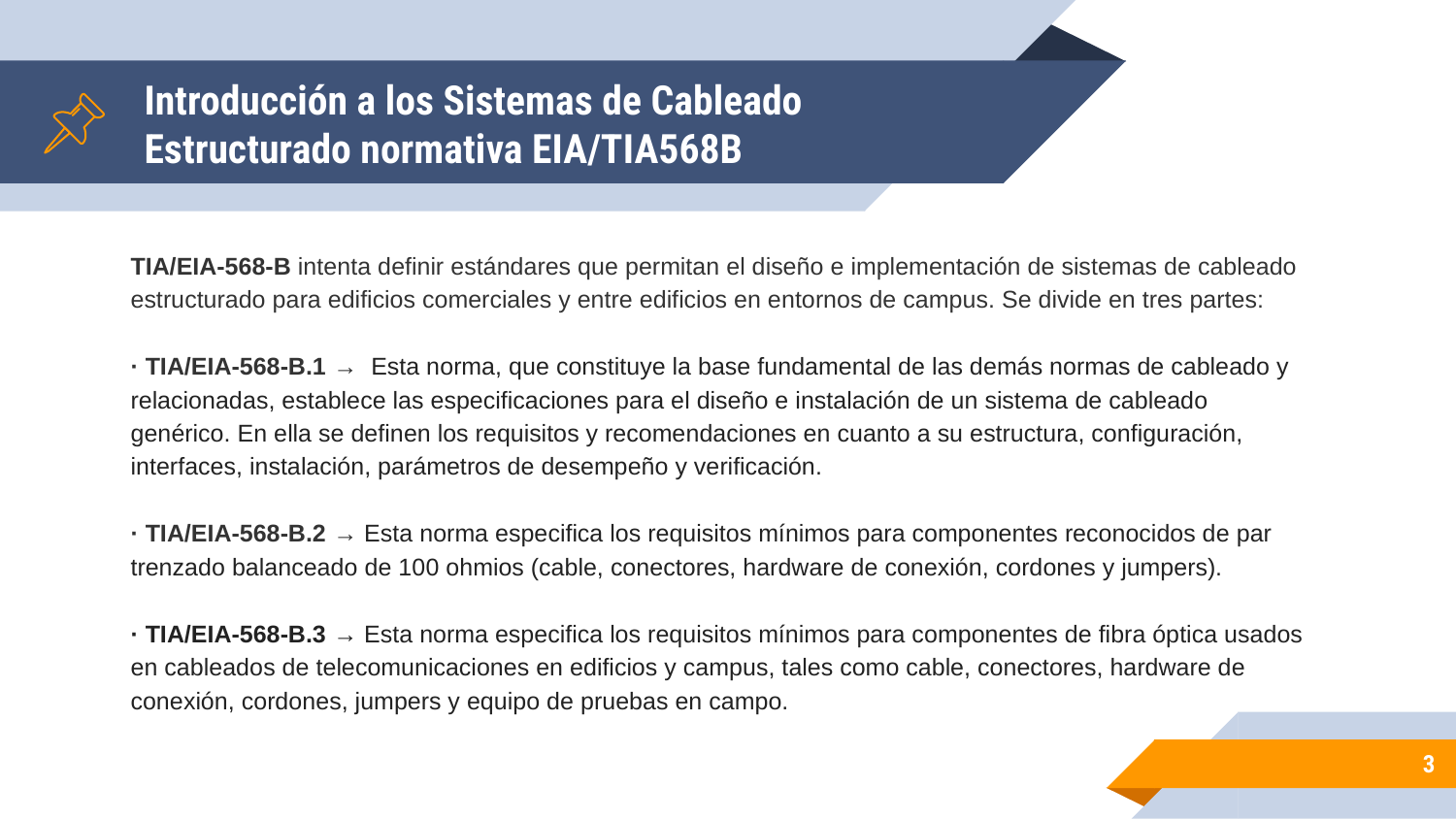

# Introducción a los Sistemas de Cableado Estructurado normativa EIA/TIA568B

TIA/EIA-568-B intenta definir estándares que permitan el diseño e implementación de sistemas de cableado estructurado para edificios comerciales y entre edificios en entornos de campus. Se divide en tres partes:

· TIA/EIA-568-B.1 →  Esta norma, que constituye la base fundamental de las demás normas de cableado y relacionadas, establece las especificaciones para el diseño e instalación de un sistema de cableado genérico. En ella se definen los requisitos y recomendaciones en cuanto a su estructura, configuración, interfaces, instalación, parámetros de desempeño y verificación.

· TIA/EIA-568-B.2 → Esta norma especifica los requisitos mínimos para componentes reconocidos de par trenzado balanceado de 100 ohmios (cable, conectores, hardware de conexión, cordones y jumpers).

· TIA/EIA-568-B.3 → Esta norma especifica los requisitos mínimos para componentes de fibra óptica usados en cableados de telecomunicaciones en edificios y campus, tales como cable, conectores, hardware de conexión, cordones, jumpers y equipo de pruebas en campo.

3